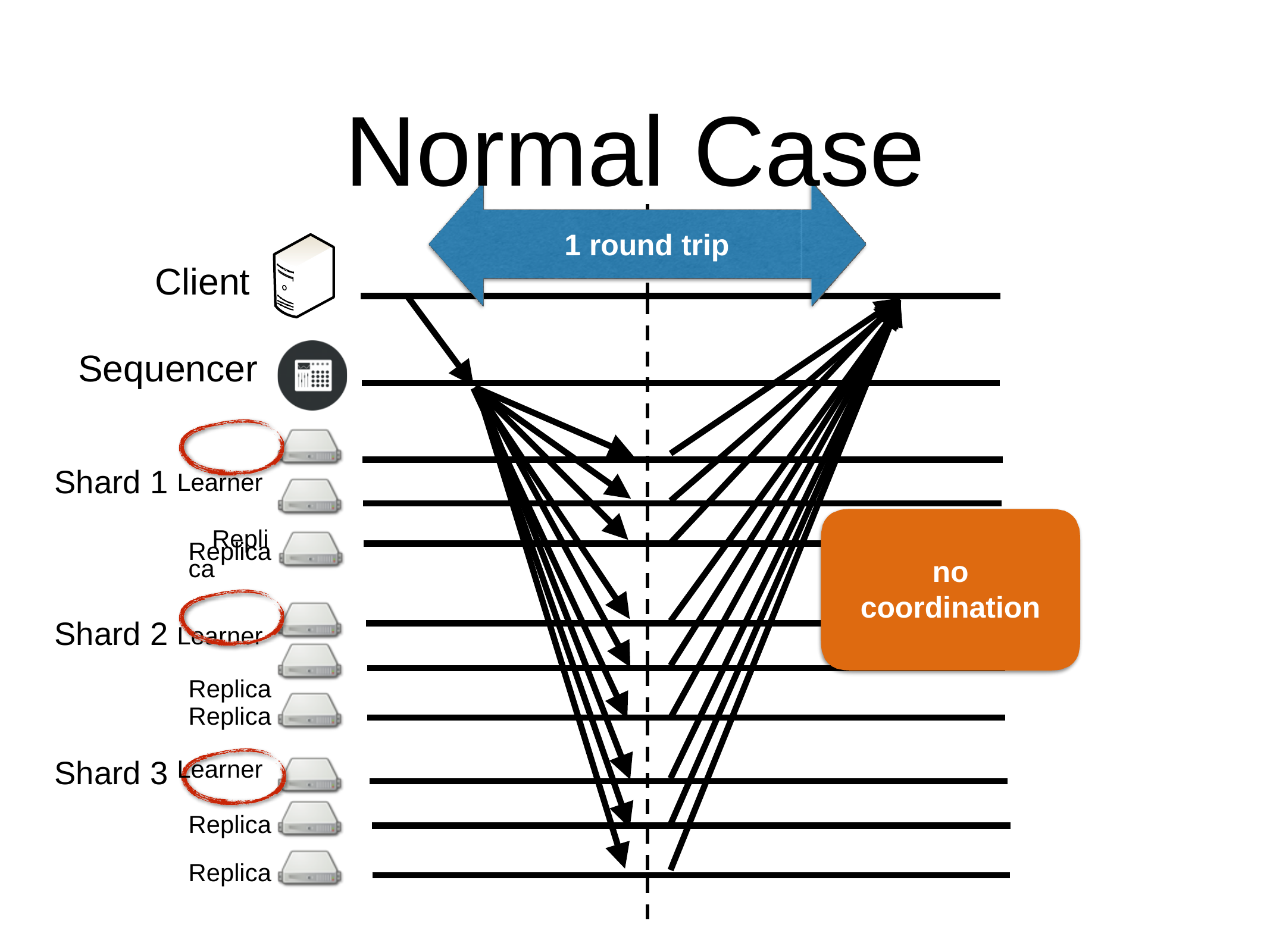

# Normal Case
1 round trip

Client
Sequencer  Shard 1 Learner
Replica

Replica

no  coordination
Shard 2 Learner
Replica

Replica

Shard 3 Learner
Replica

Replica